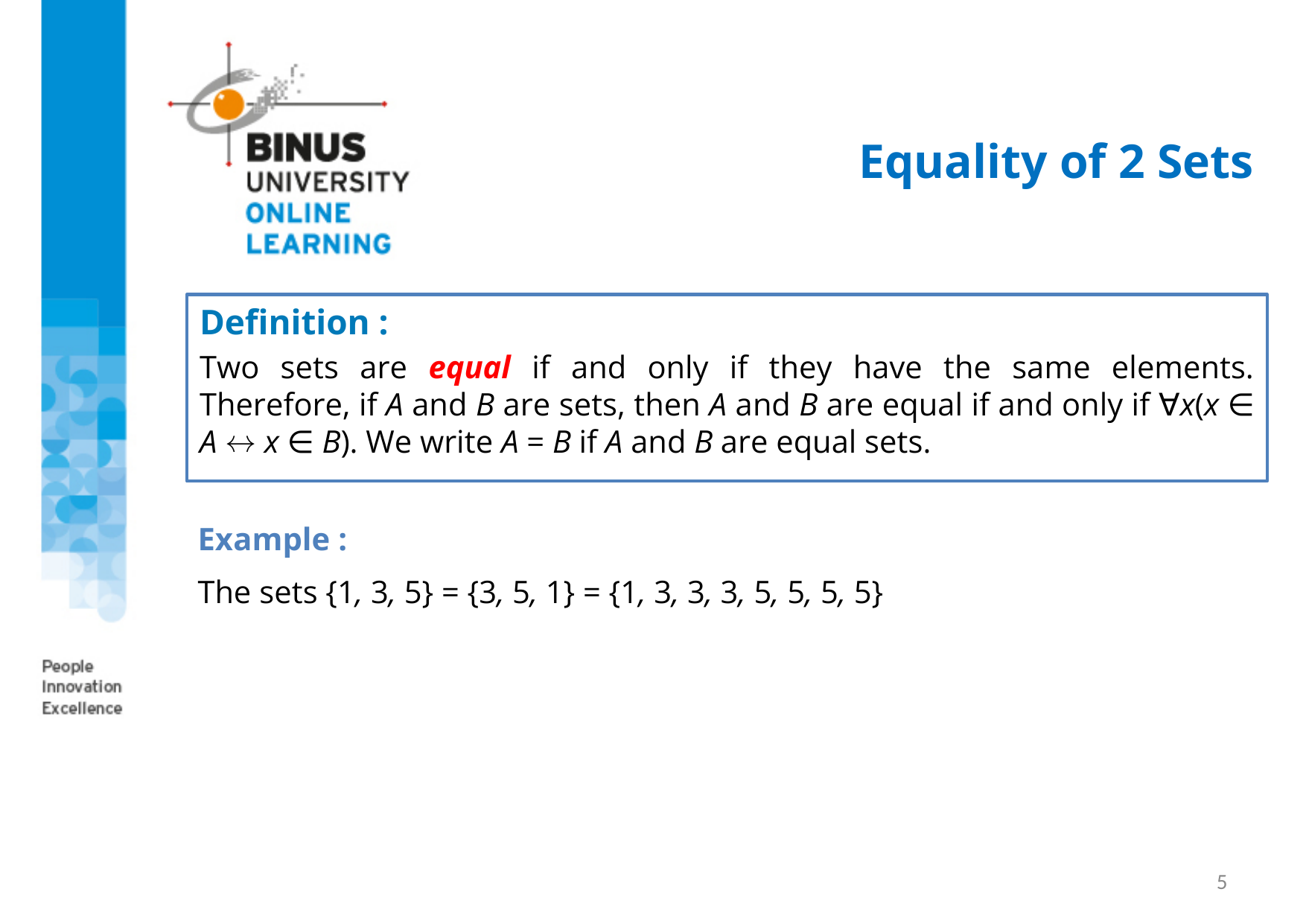

# Equality of 2 Sets
Definition :
Two sets are equal if and only if they have the same elements. Therefore, if A and B are sets, then A and B are equal if and only if ∀x(x ∈ A ↔ x ∈ B). We write A = B if A and B are equal sets.
Example :
The sets {1, 3, 5} = {3, 5, 1} = {1, 3, 3, 3, 5, 5, 5, 5}
5